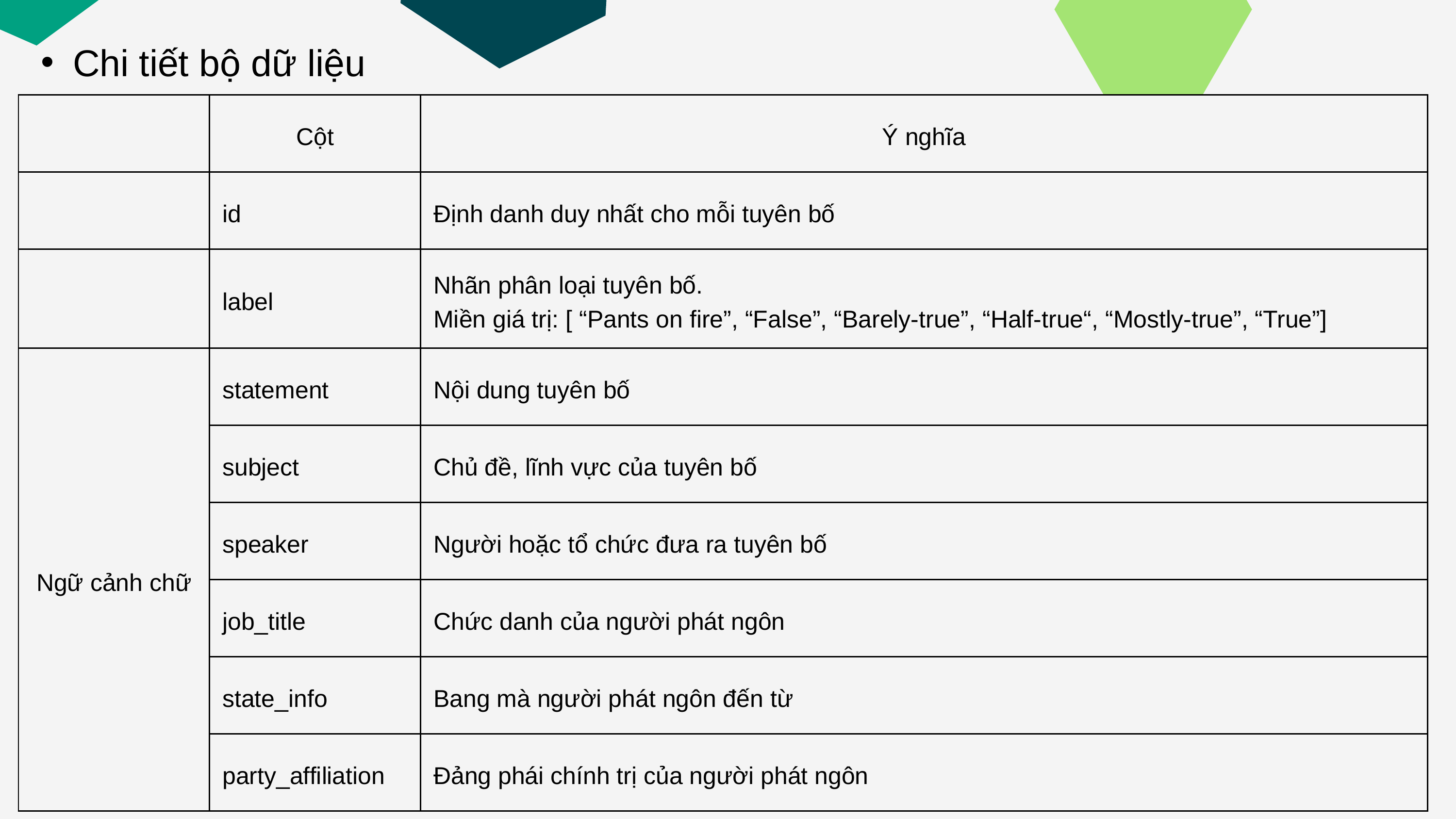

Chi tiết bộ dữ liệu
|  | Cột | Ý nghĩa |
| --- | --- | --- |
|  | id | Định danh duy nhất cho mỗi tuyên bố |
|  | label | Nhãn phân loại tuyên bố. Miền giá trị: [ “Pants on fire”, “False”, “Barely-true”, “Half-true“, “Mostly-true”, “True”] |
| Ngữ cảnh chữ | statement | Nội dung tuyên bố |
| Ngữ cảnh chữ | subject | Chủ đề, lĩnh vực của tuyên bố |
| Ngữ cảnh chữ | speaker | Người hoặc tổ chức đưa ra tuyên bố |
| Ngữ cảnh chữ | job\_title | Chức danh của người phát ngôn |
| Ngữ cảnh chữ | state\_info | Bang mà người phát ngôn đến từ |
| Ngữ cảnh chữ | party\_affiliation | Đảng phái chính trị của người phát ngôn |